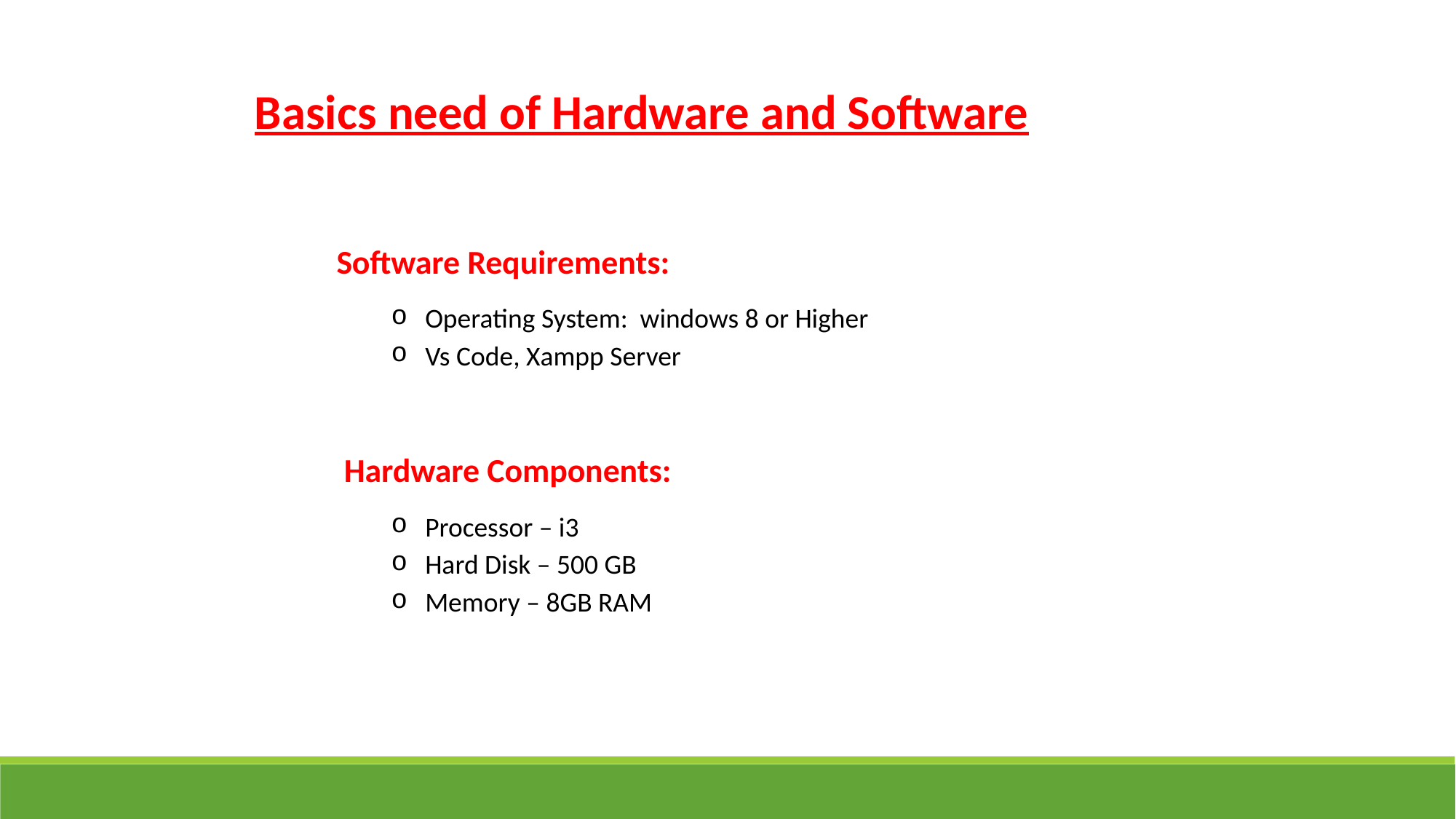

Basics need of Hardware and Software
Software Requirements:
Operating System:  windows 8 or Higher
Vs Code, Xampp Server

 Hardware Components:
Processor – i3
Hard Disk – 500 GB
Memory – 8GB RAM